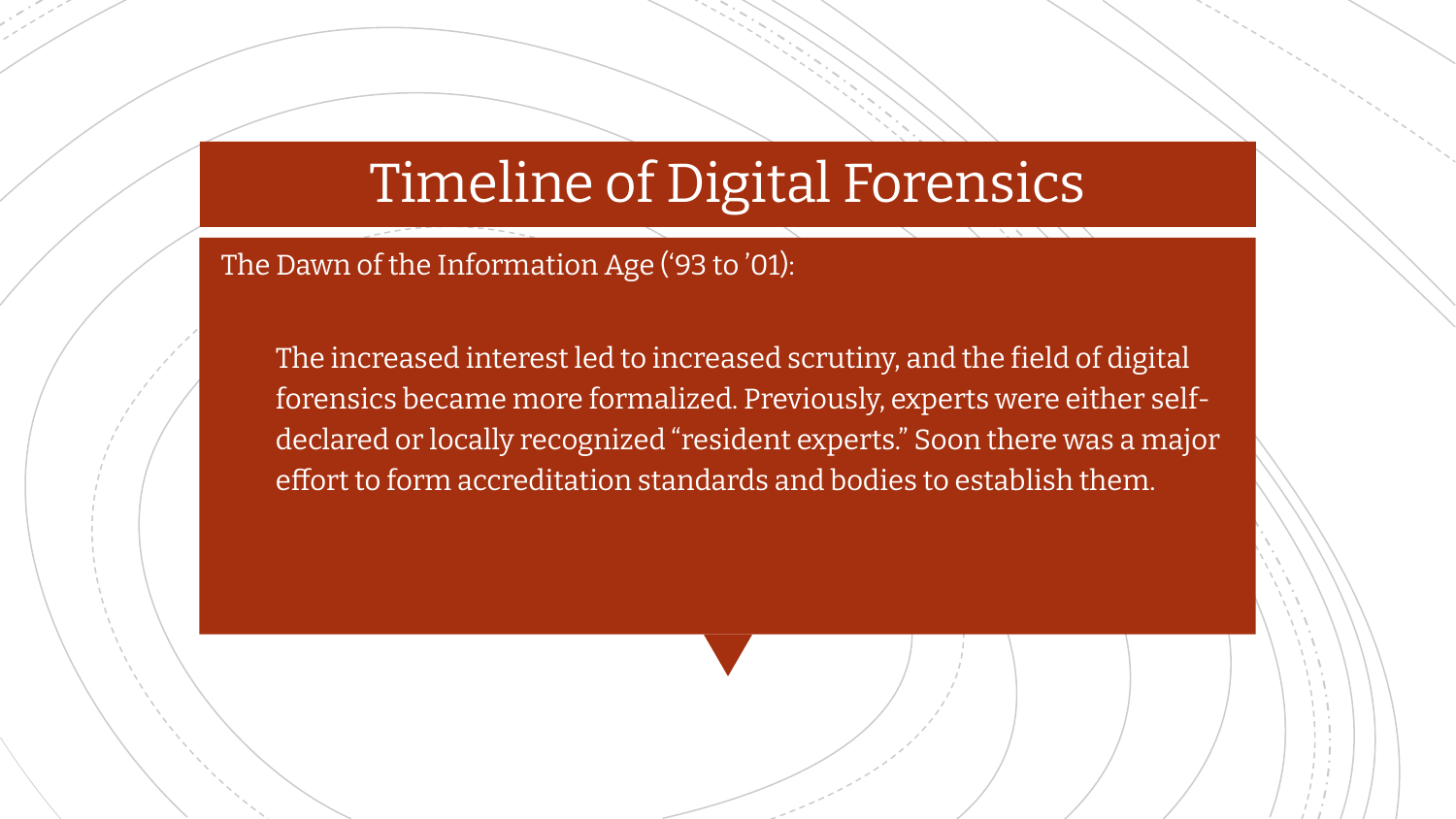

Timeline of Digital Forensics
The Dawn of the Information Age (‘93 to ’01):

The increased interest led to increased scrutiny, and the field of digital forensics became more formalized. Previously, experts were either self-declared or locally recognized “resident experts.” Soon there was a major effort to form accreditation standards and bodies to establish them.